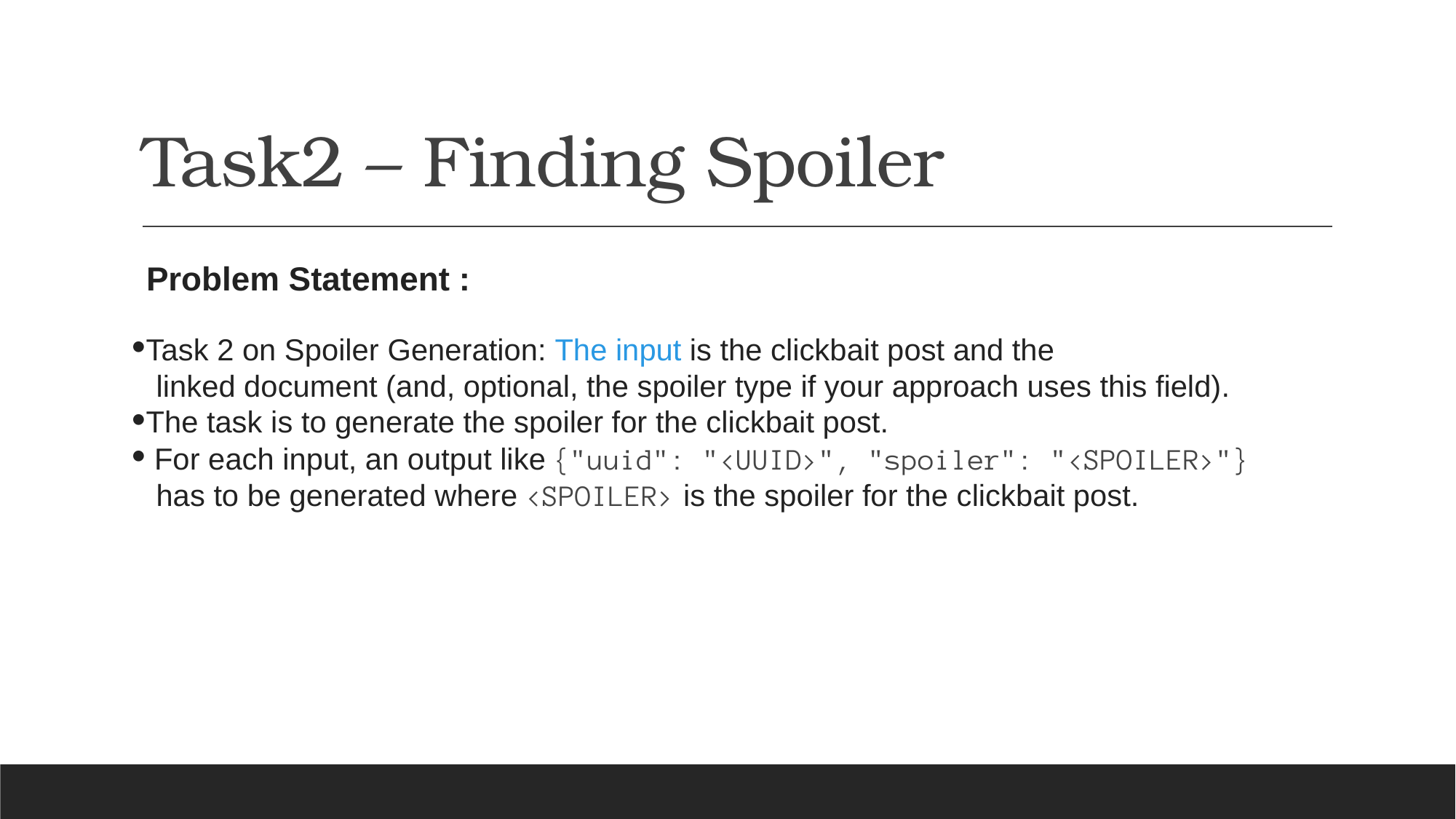

# Task2 – Finding Spoiler
  Problem Statement :

Task 2 on Spoiler Generation: The input is the clickbait post and the
   linked document (and, optional, the spoiler type if your approach uses this field).
The task is to generate the spoiler for the clickbait post.
 For each input, an output like {"uuid": "<UUID>", "spoiler": "<SPOILER>"}
   has to be generated where <SPOILER> is the spoiler for the clickbait post.